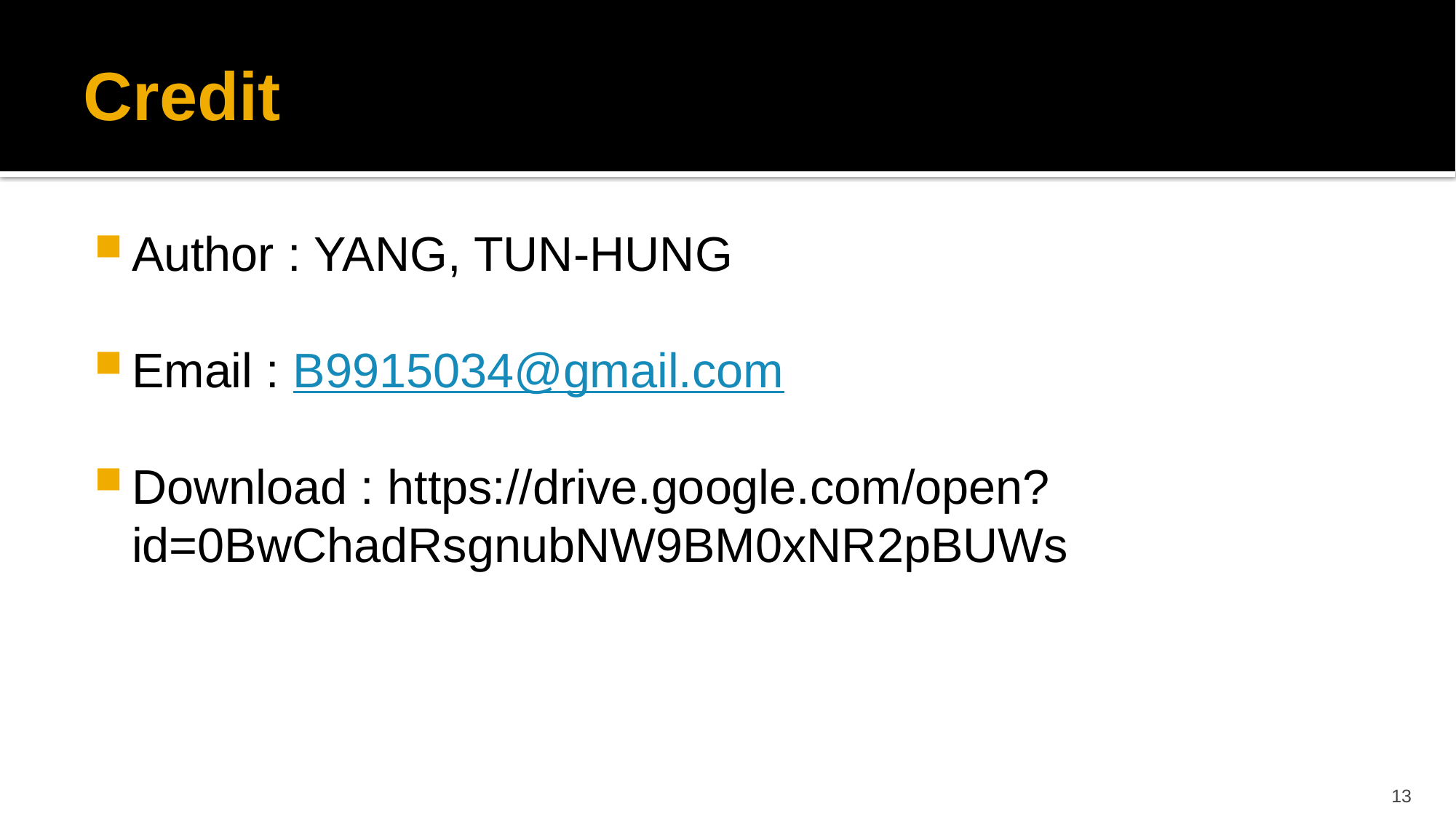

# Credit
Author : YANG, TUN-HUNG

Email : B9915034@gmail.com

Download : https://drive.google.com/open?id=0BwChadRsgnubNW9BM0xNR2pBUWs
13